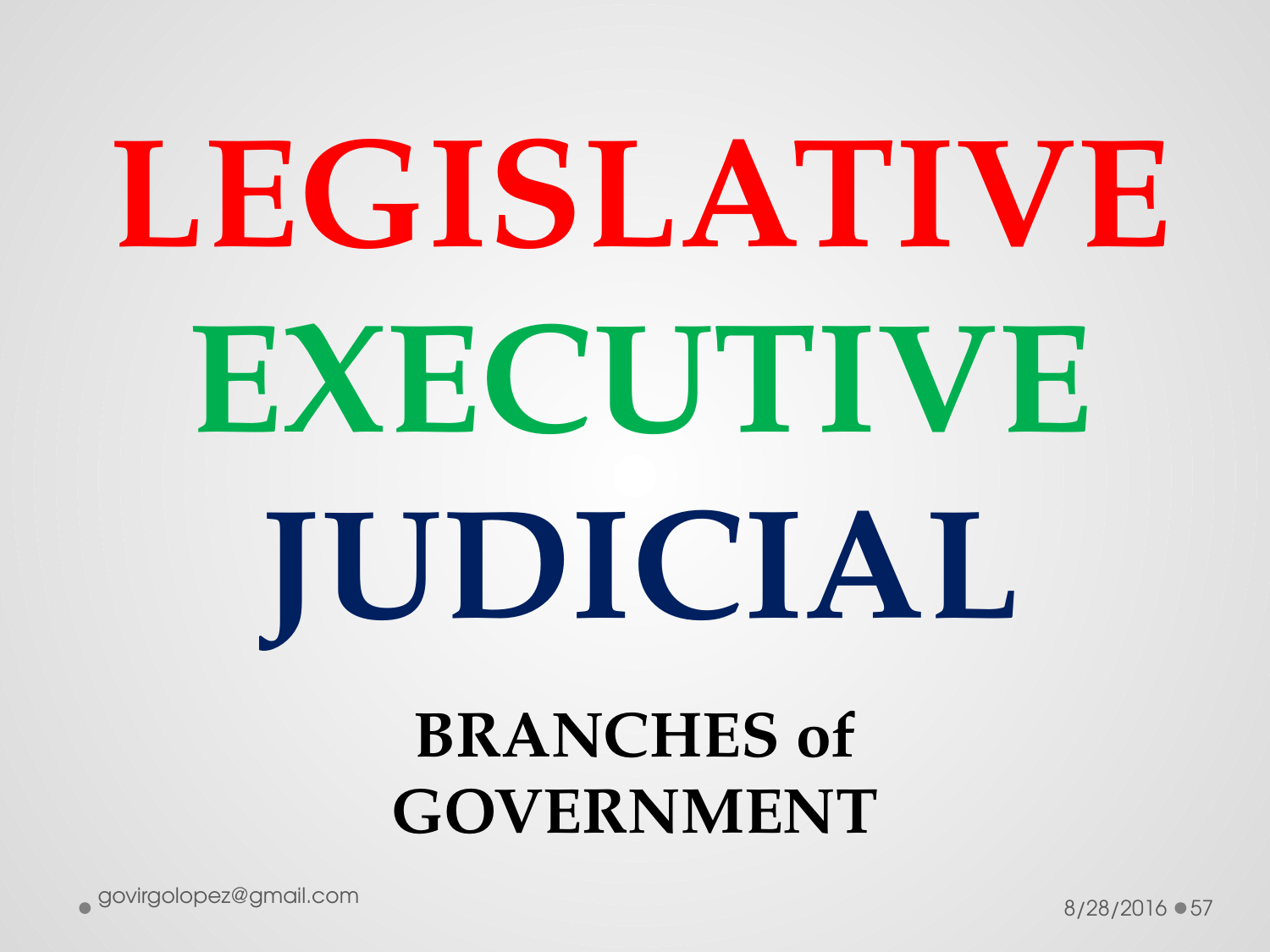

# LEGISLATIVE EXECUTIVE JUDICIAL
BRANCHES of GOVERNMENT
govirgolopez@gmail.com

8/28/2016
57